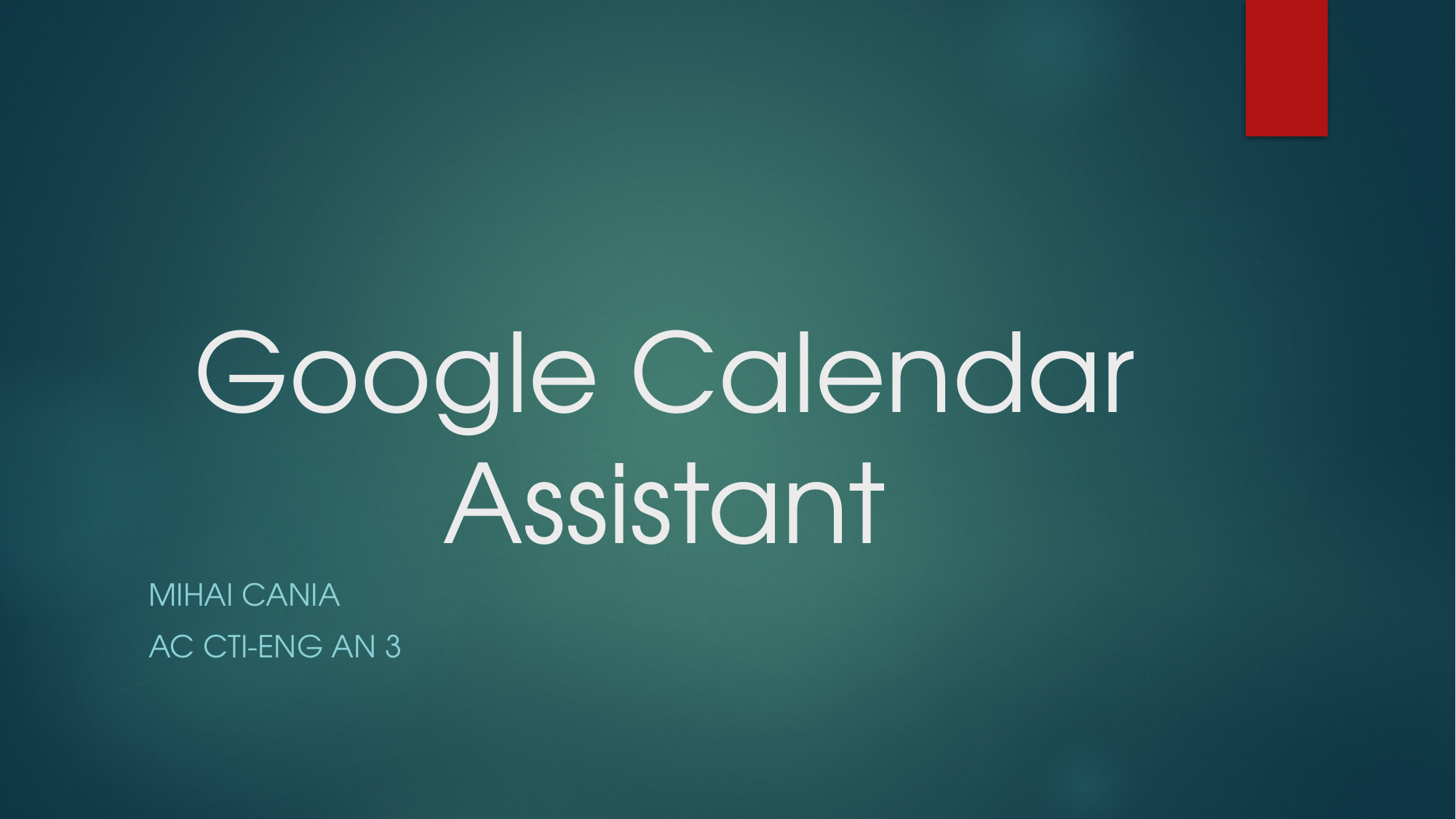

# Google Calendar Assistant
Mihai Cania
Ac CTI-eng an 3